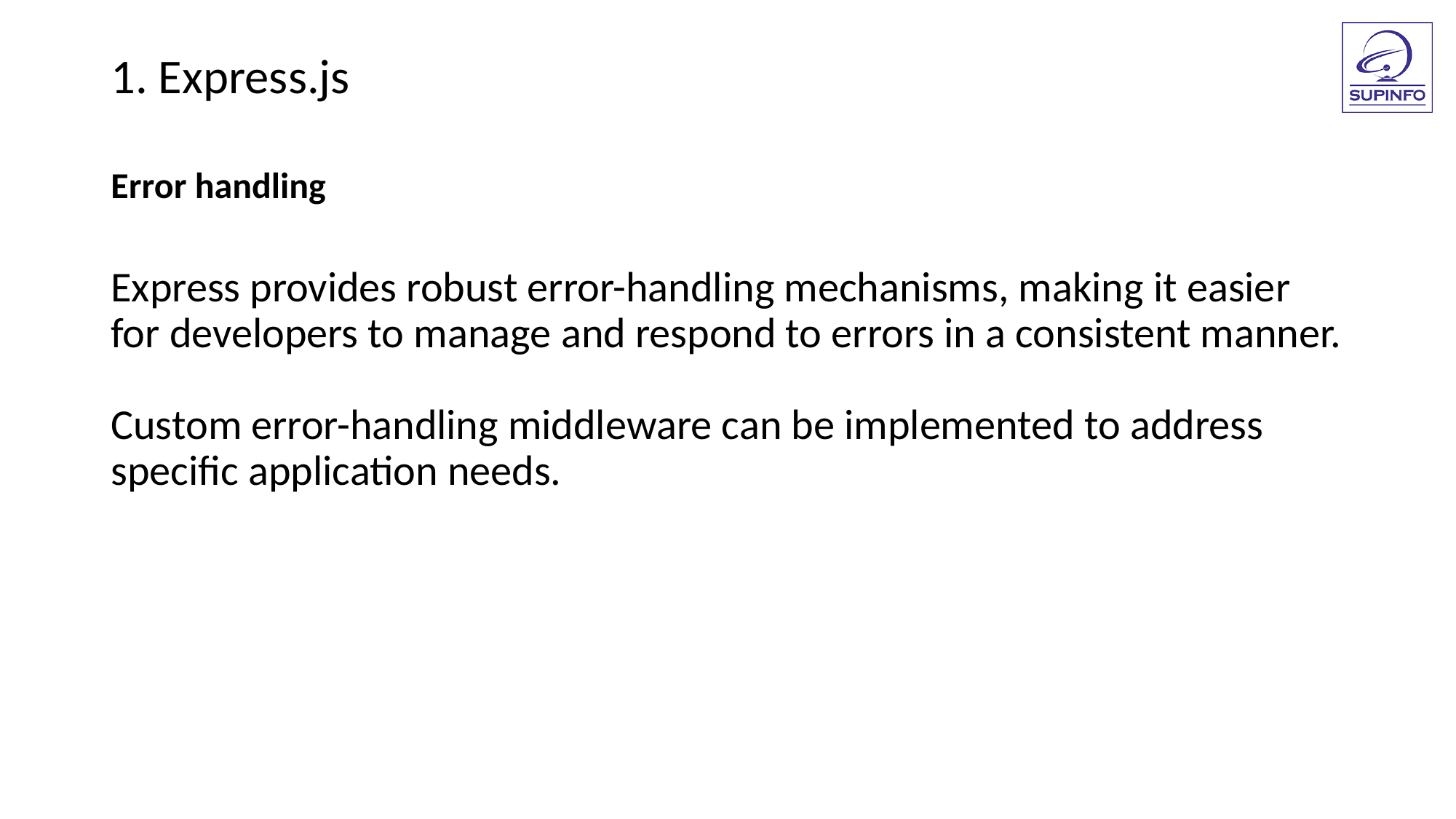

1. Express.js
Error handling
Express provides robust error-handling mechanisms, making it easier for developers to manage and respond to errors in a consistent manner.

Custom error-handling middleware can be implemented to address specific application needs.